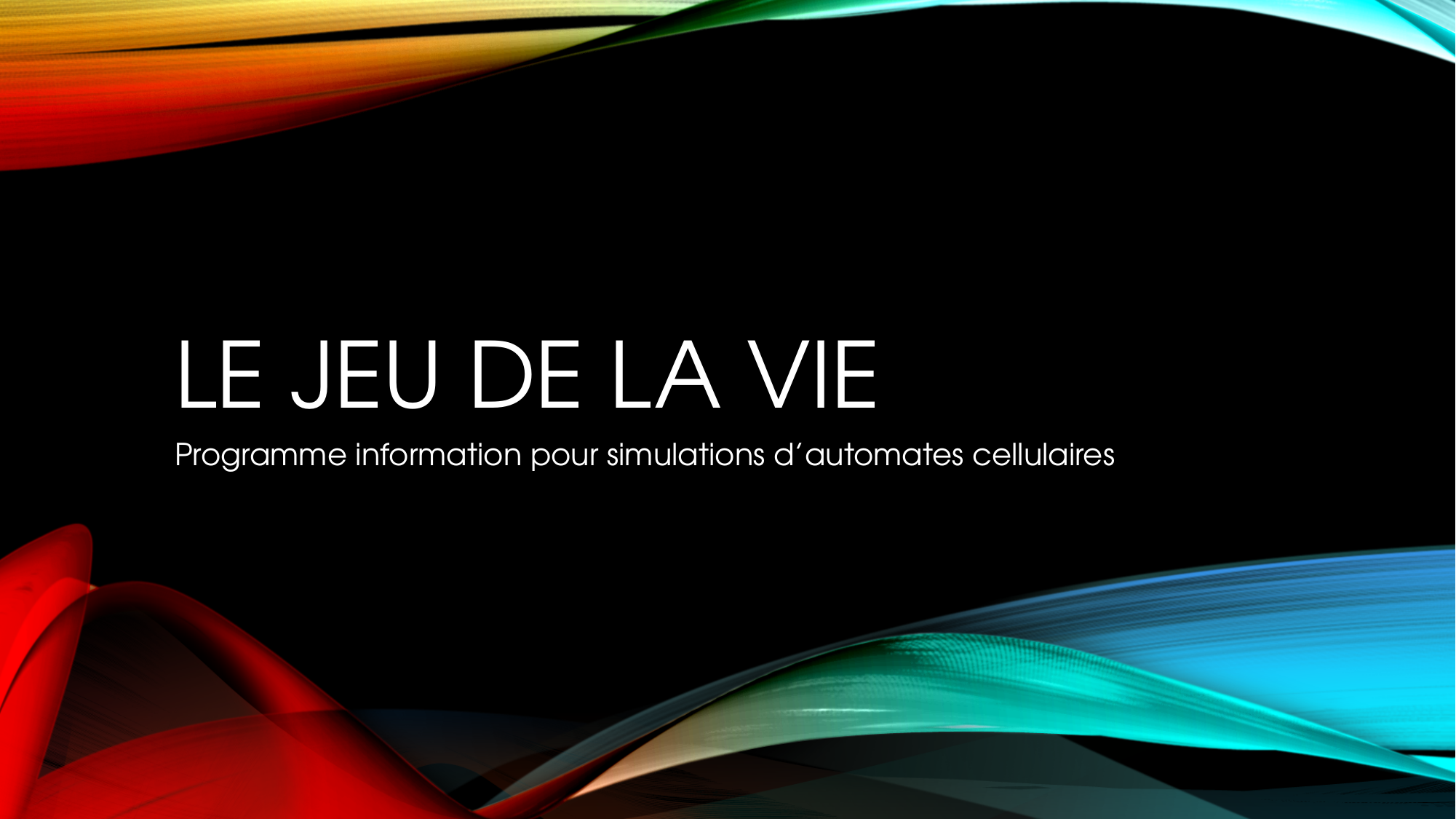

# LE JEU DE LA VIE
Programme information pour simulations d’automates cellulaires